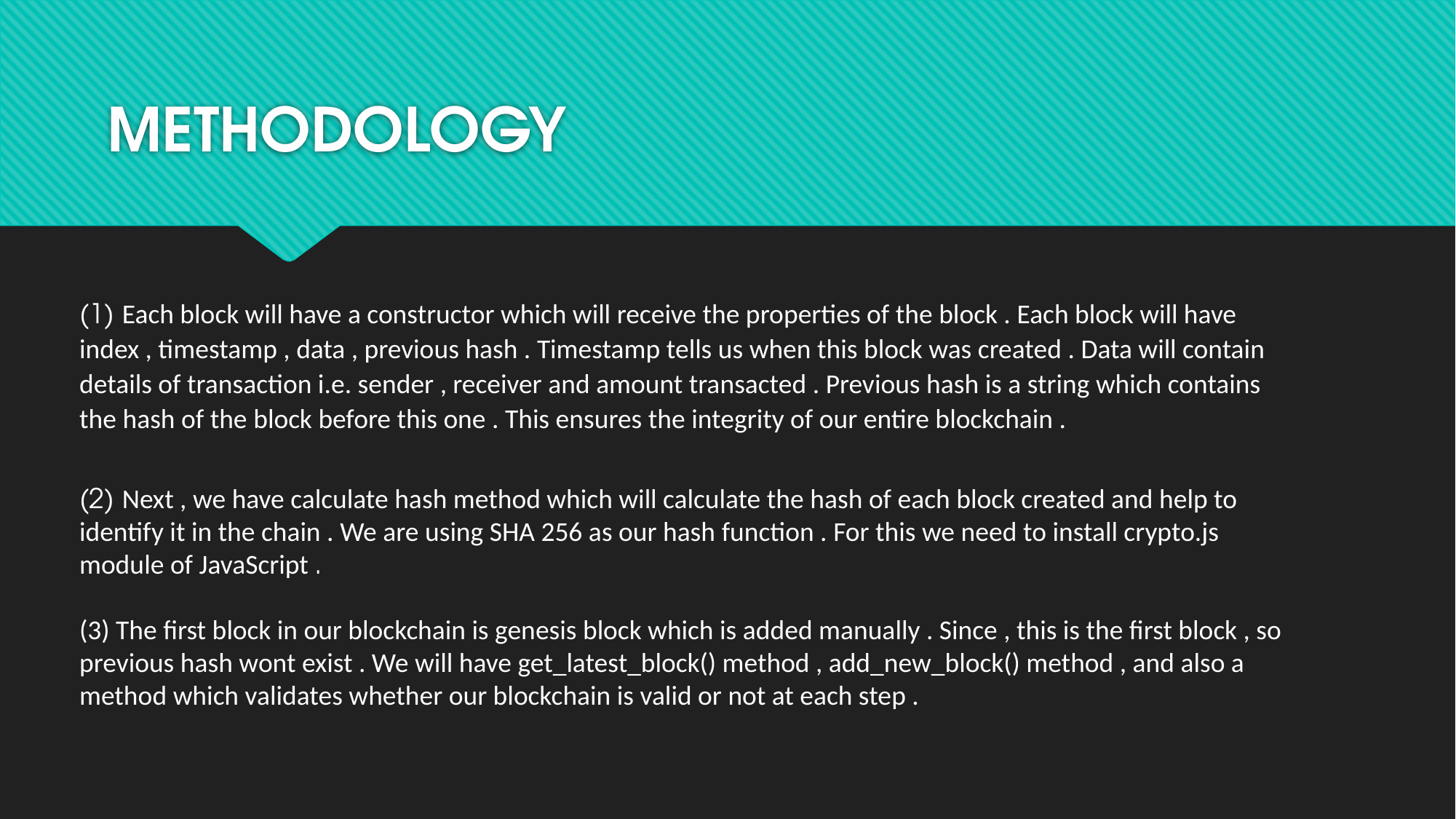

# METHODOLOGY
(1) Each block will have a constructor which will receive the properties of the block . Each block will have index , timestamp , data , previous hash . Timestamp tells us when this block was created . Data will contain details of transaction i.e. sender , receiver and amount transacted . Previous hash is a string which contains the hash of the block before this one . This ensures the integrity of our entire blockchain .

(2) Next , we have calculate hash method which will calculate the hash of each block created and help to identify it in the chain . We are using SHA 256 as our hash function . For this we need to install crypto.js module of JavaScript .

(3) The first block in our blockchain is genesis block which is added manually . Since , this is the first block , so previous hash wont exist . We will have get_latest_block() method , add_new_block() method , and also a method which validates whether our blockchain is valid or not at each step .